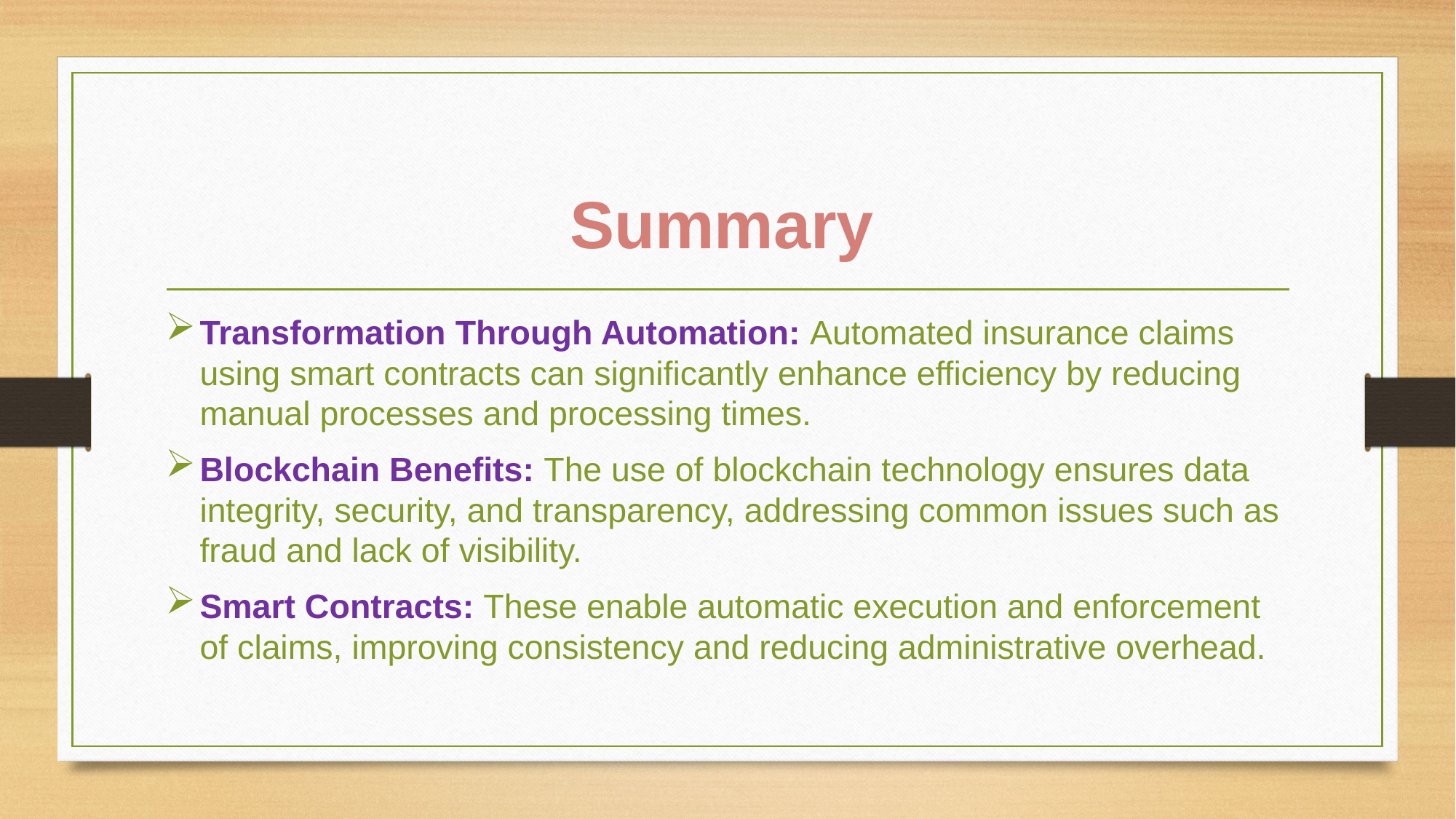

# Summary
Transformation Through Automation: Automated insurance claims using smart contracts can significantly enhance efficiency by reducing manual processes and processing times.
Blockchain Benefits: The use of blockchain technology ensures data integrity, security, and transparency, addressing common issues such as fraud and lack of visibility.
Smart Contracts: These enable automatic execution and enforcement of claims, improving consistency and reducing administrative overhead.